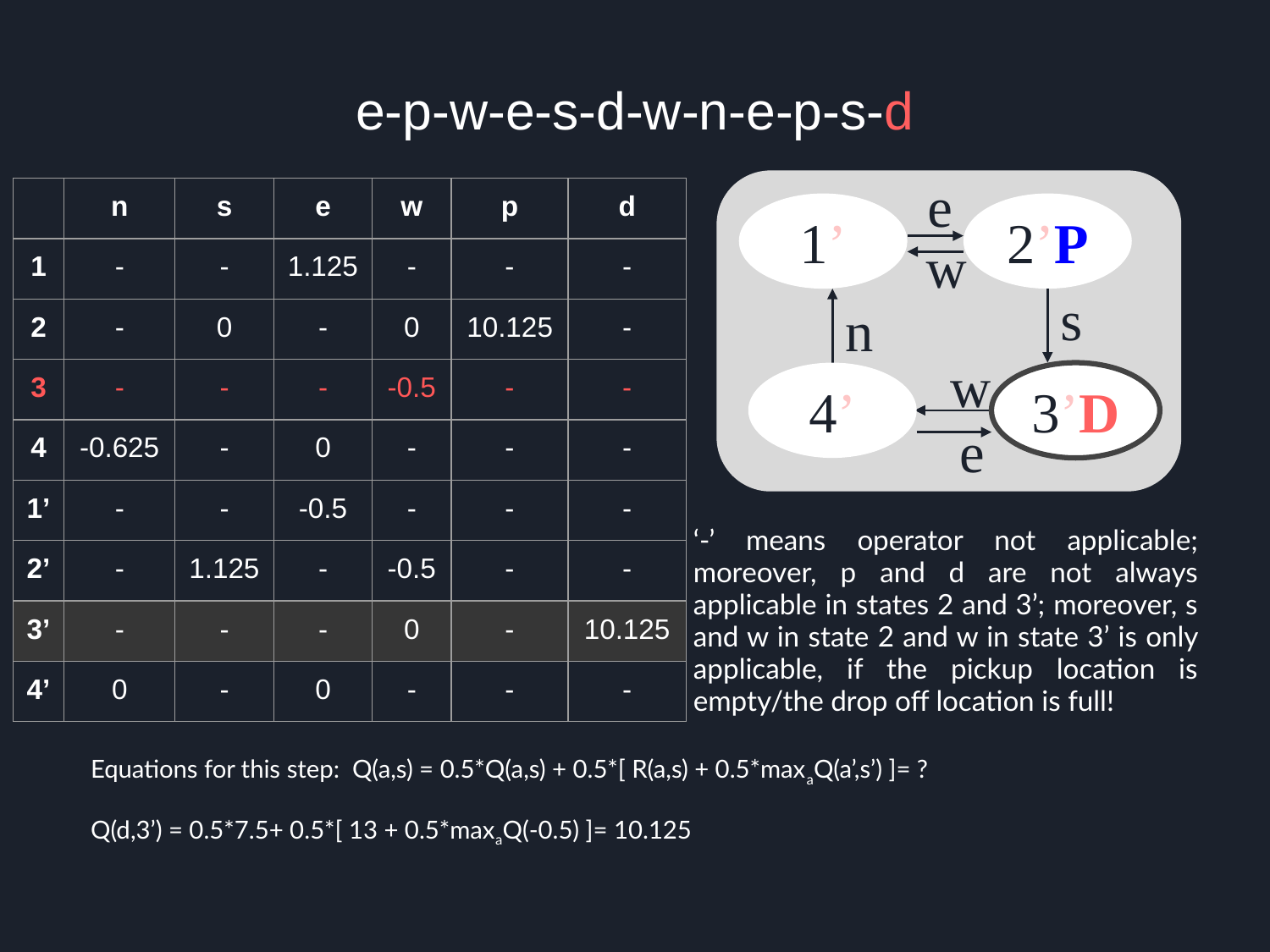

# e-p-w-e-s-d-w-n-e-p-s-d
e

|  | n | s | e | w | p | d |
| --- | --- | --- | --- | --- | --- | --- |
| 1 | - | - | 1.125 | - | - | - |
| 2 | - | 0 | - | 0 | 10.125 | - |
| 3 | - | - | - | -0.5 | - | - |
| 4 | -0.625 | - | 0 | - | - | - |
| 1’ | - | - | -0.5 | - | - | - |
| 2’ | - | 1.125 | - | -0.5 | - | - |
| 3’ | - | - | - | 0 | - | 10.125 |
| 4’ | 0 | - | 0 | - | - | - |
1’
2’P
w
s
n
w
4’
3’D
e
‘-’ means operator not applicable; moreover, p and d are not always applicable in states 2 and 3’; moreover, s and w in state 2 and w in state 3’ is only applicable, if the pickup location is empty/the drop off location is full!
Equations for this step:  Q(a,s) = 0.5*Q(a,s) + 0.5*[ R(a,s) + 0.5*maxaQ(a’,s’) ]= ?

Q(d,3’) = 0.5*7.5+ 0.5*[ 13 + 0.5*maxaQ(-0.5) ]= 10.125